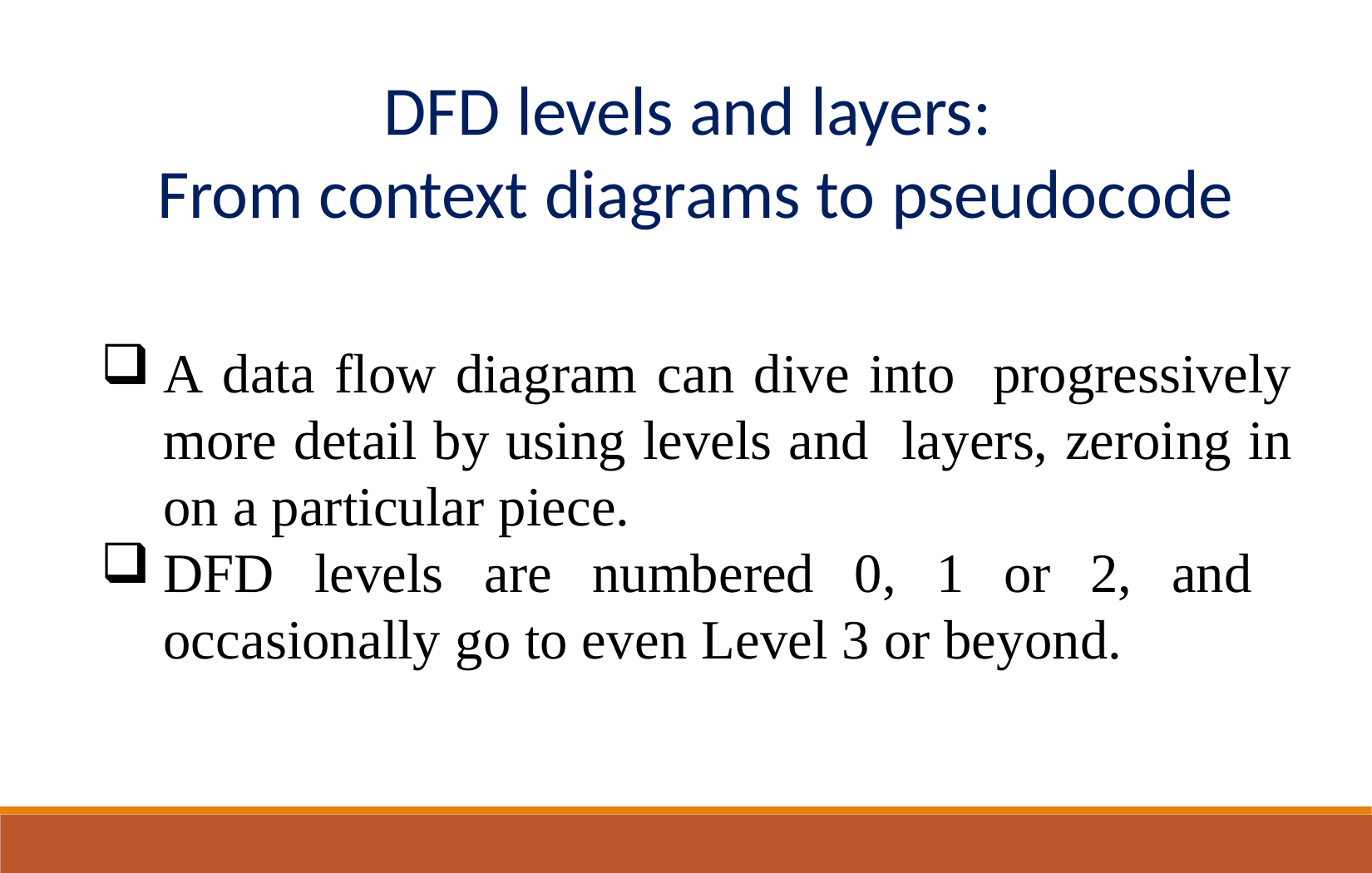

# DFD levels and layers:
From context diagrams to pseudocode
A data flow diagram can dive into  progressively more detail by using levels and  layers, zeroing in on a particular piece.
DFD levels are numbered 0, 1 or 2, and  occasionally go to even Level 3 or beyond.